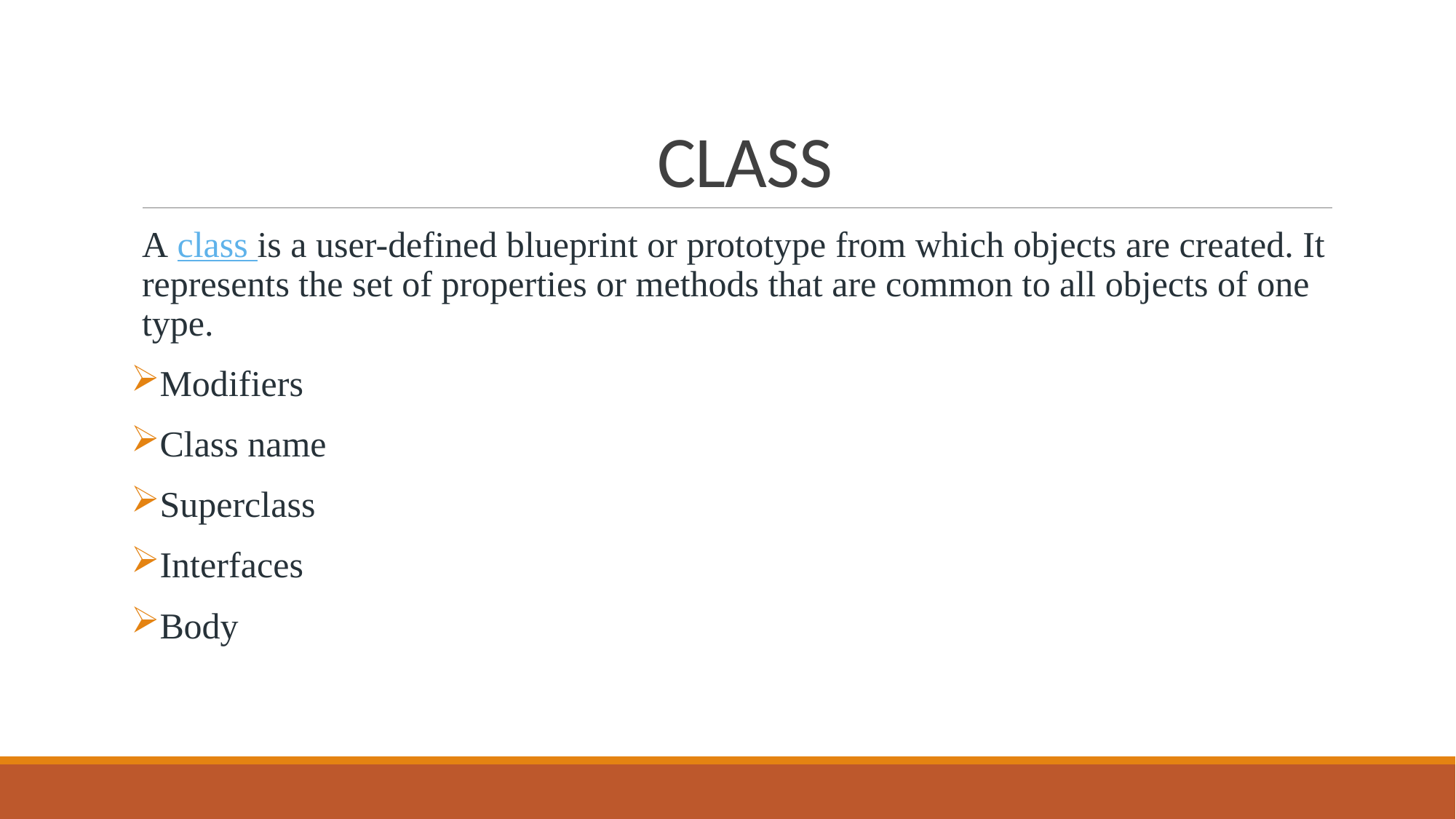

# CLASS
A class is a user-defined blueprint or prototype from which objects are created. It represents the set of properties or methods that are common to all objects of one type.
Modifiers
Class name
Superclass
Interfaces
Body